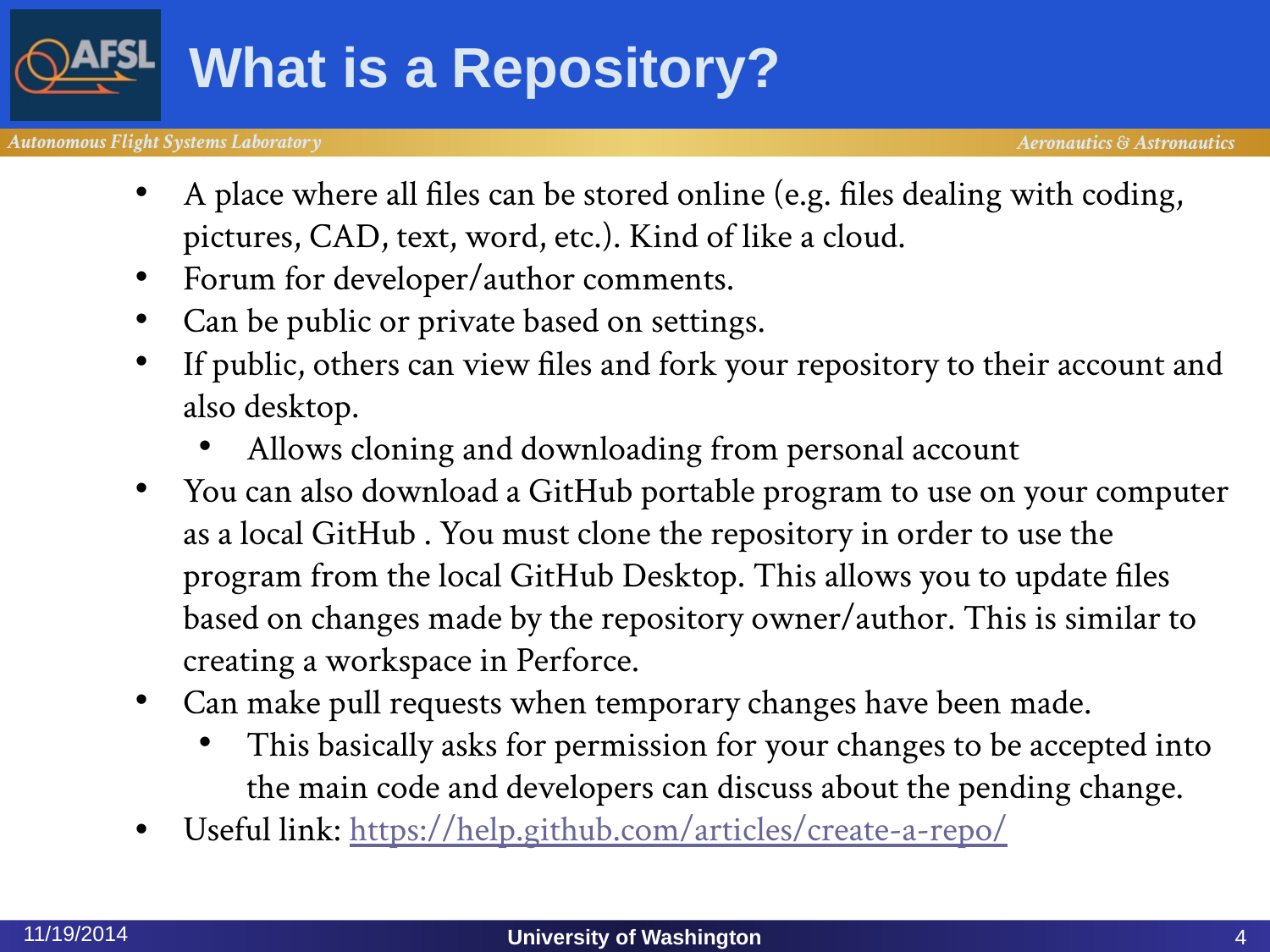

# What is a Repository?
A place where all files can be stored online (e.g. files dealing with coding, pictures, CAD, text, word, etc.). Kind of like a cloud.
Forum for developer/author comments.
Can be public or private based on settings.
If public, others can view files and fork your repository to their account and also desktop.
Allows cloning and downloading from personal account
You can also download a GitHub portable program to use on your computer as a local GitHub . You must clone the repository in order to use the program from the local GitHub Desktop. This allows you to update files based on changes made by the repository owner/author. This is similar to creating a workspace in Perforce.
Can make pull requests when temporary changes have been made.
This basically asks for permission for your changes to be accepted into the main code and developers can discuss about the pending change.
Useful link: https://help.github.com/articles/create-a-repo/

11/19/2014
University of Washington
4